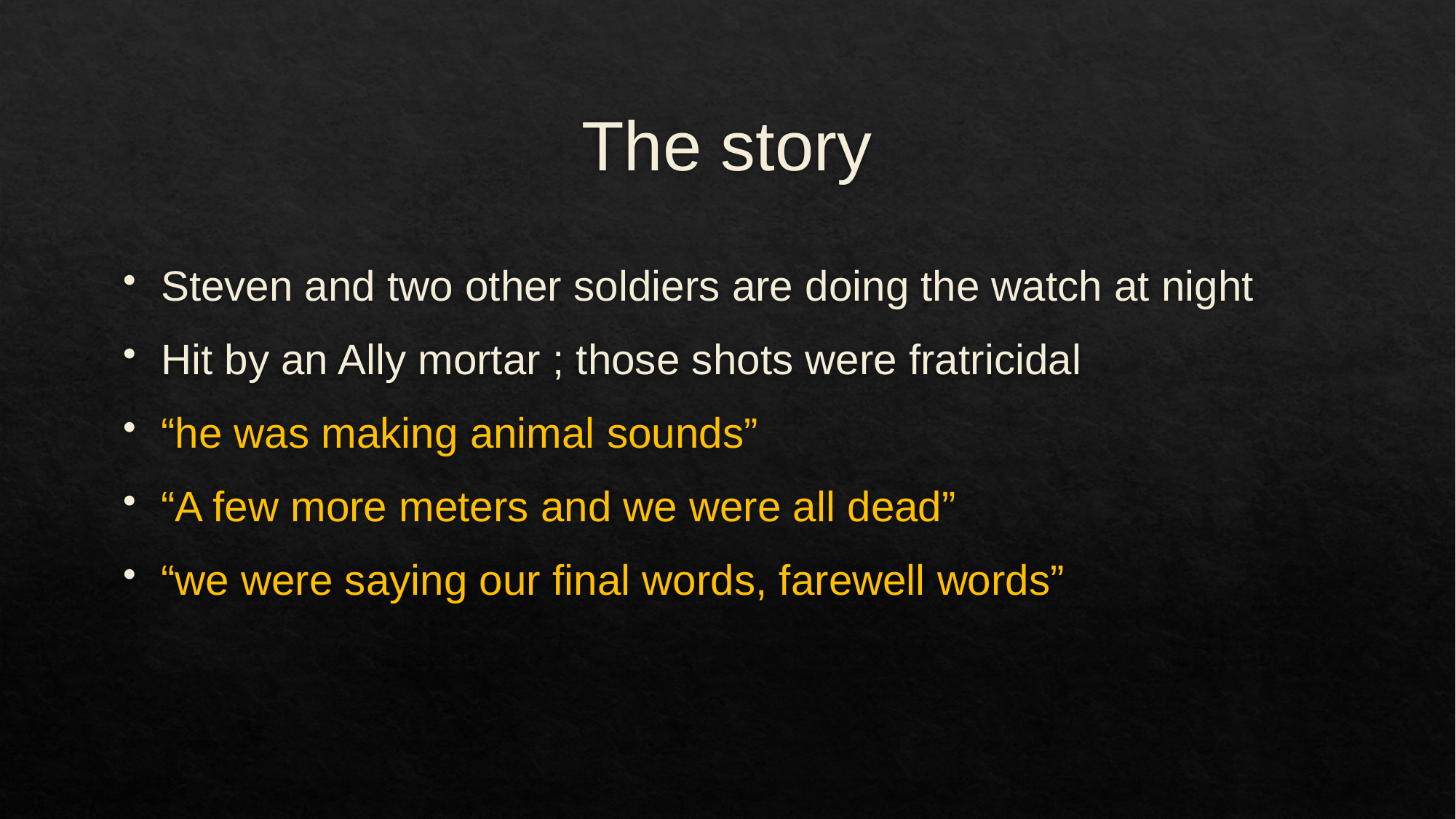

# The story
Steven and two other soldiers are doing the watch at night
Hit by an Ally mortar ; those shots were fratricidal
“he was making animal sounds”
“A few more meters and we were all dead”
“we were saying our final words, farewell words”